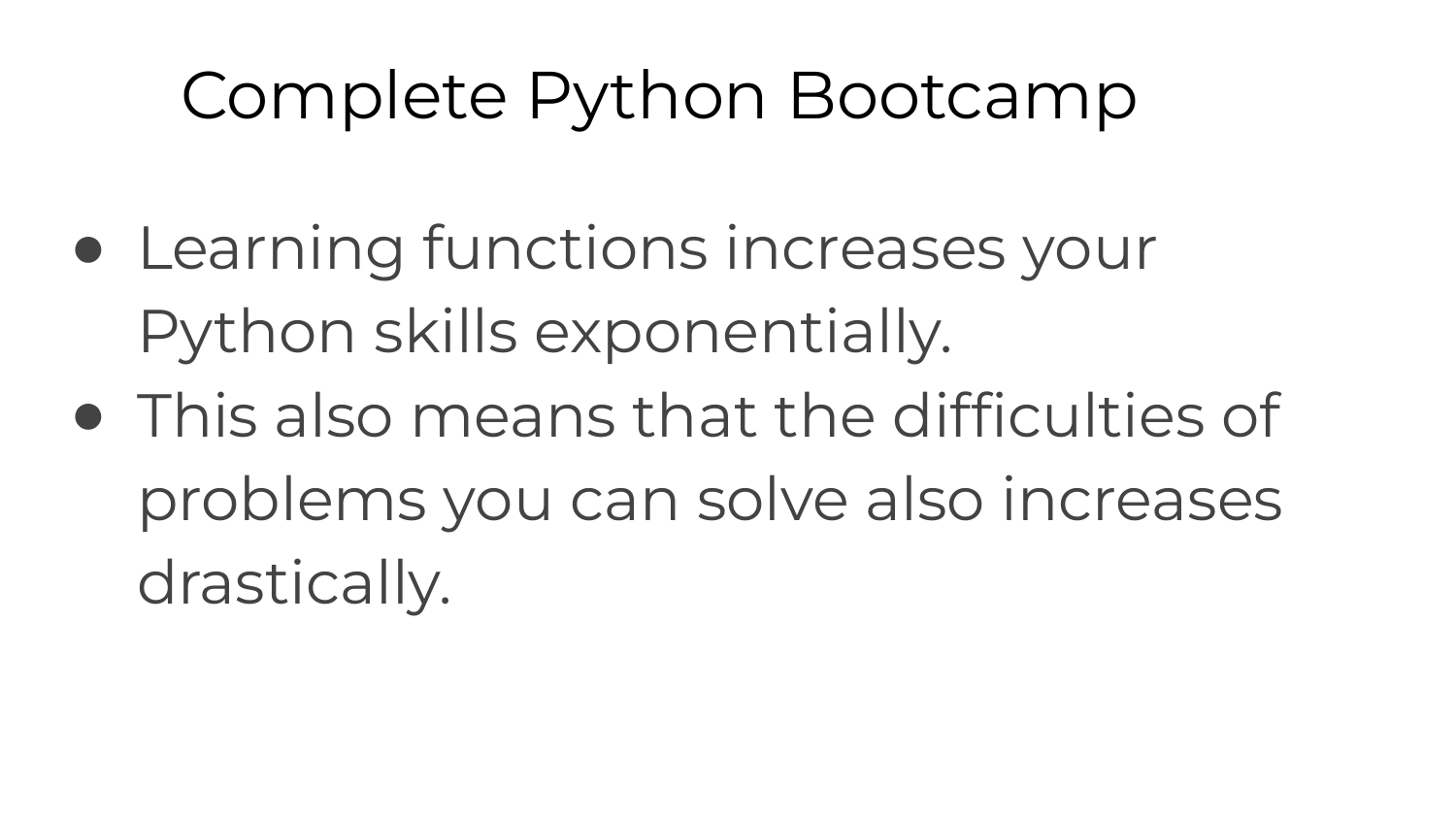

# Complete Python Bootcamp

Learning functions increases your Python skills exponentially.
This also means that the difficulties of problems you can solve also increases drastically.